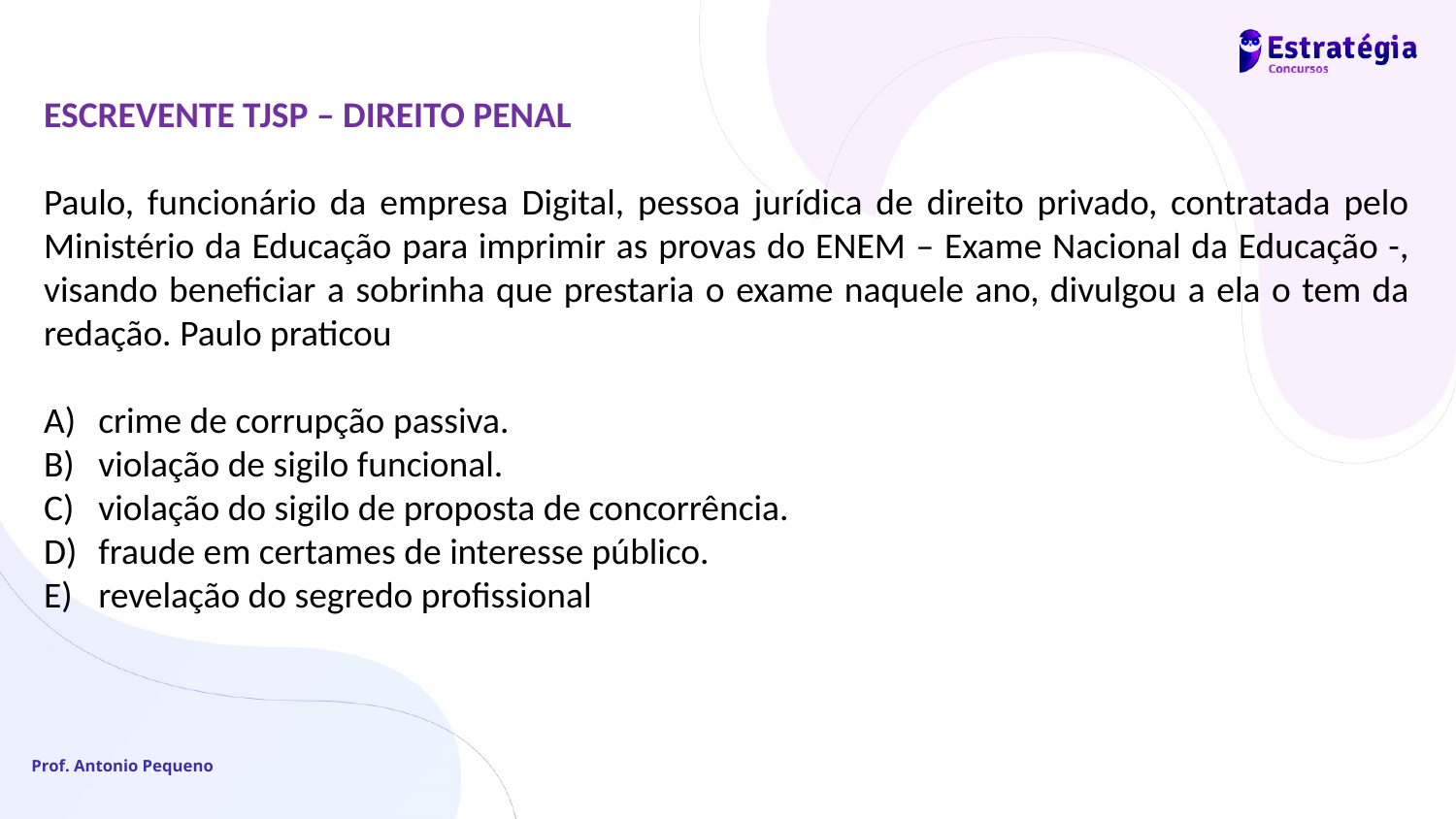

ESCREVENTE TJSP – DIREITO PENAL

Paulo, funcionário da empresa Digital, pessoa jurídica de direito privado, contratada pelo Ministério da Educação para imprimir as provas do ENEM – Exame Nacional da Educação -, visando beneficiar a sobrinha que prestaria o exame naquele ano, divulgou a ela o tem da redação. Paulo praticou

crime de corrupção passiva.
violação de sigilo funcional.
violação do sigilo de proposta de concorrência.
fraude em certames de interesse público.
revelação do segredo profissional

Prof. Antonio Pequeno